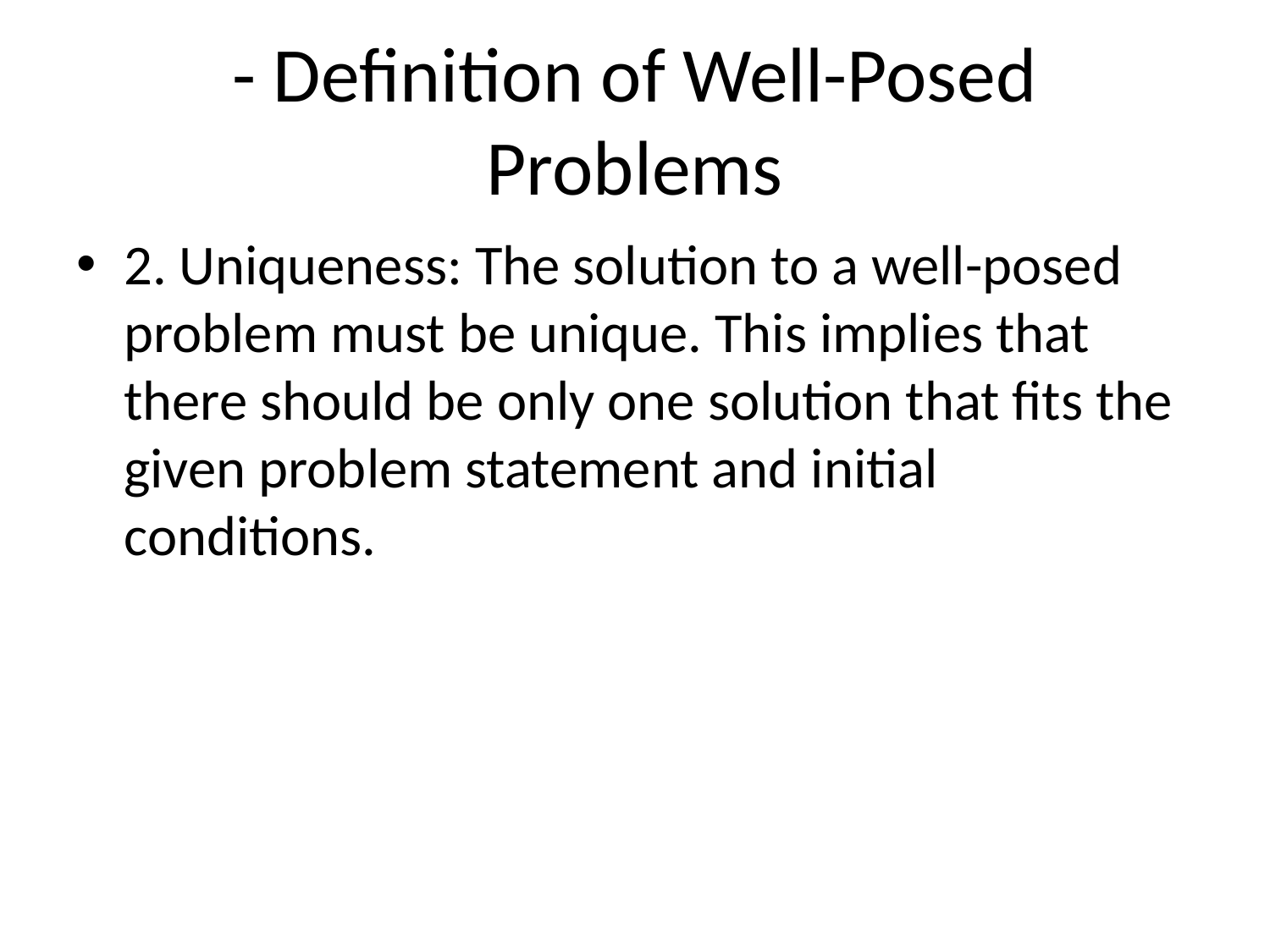

# - Definition of Well-Posed Problems
2. Uniqueness: The solution to a well-posed problem must be unique. This implies that there should be only one solution that fits the given problem statement and initial conditions.